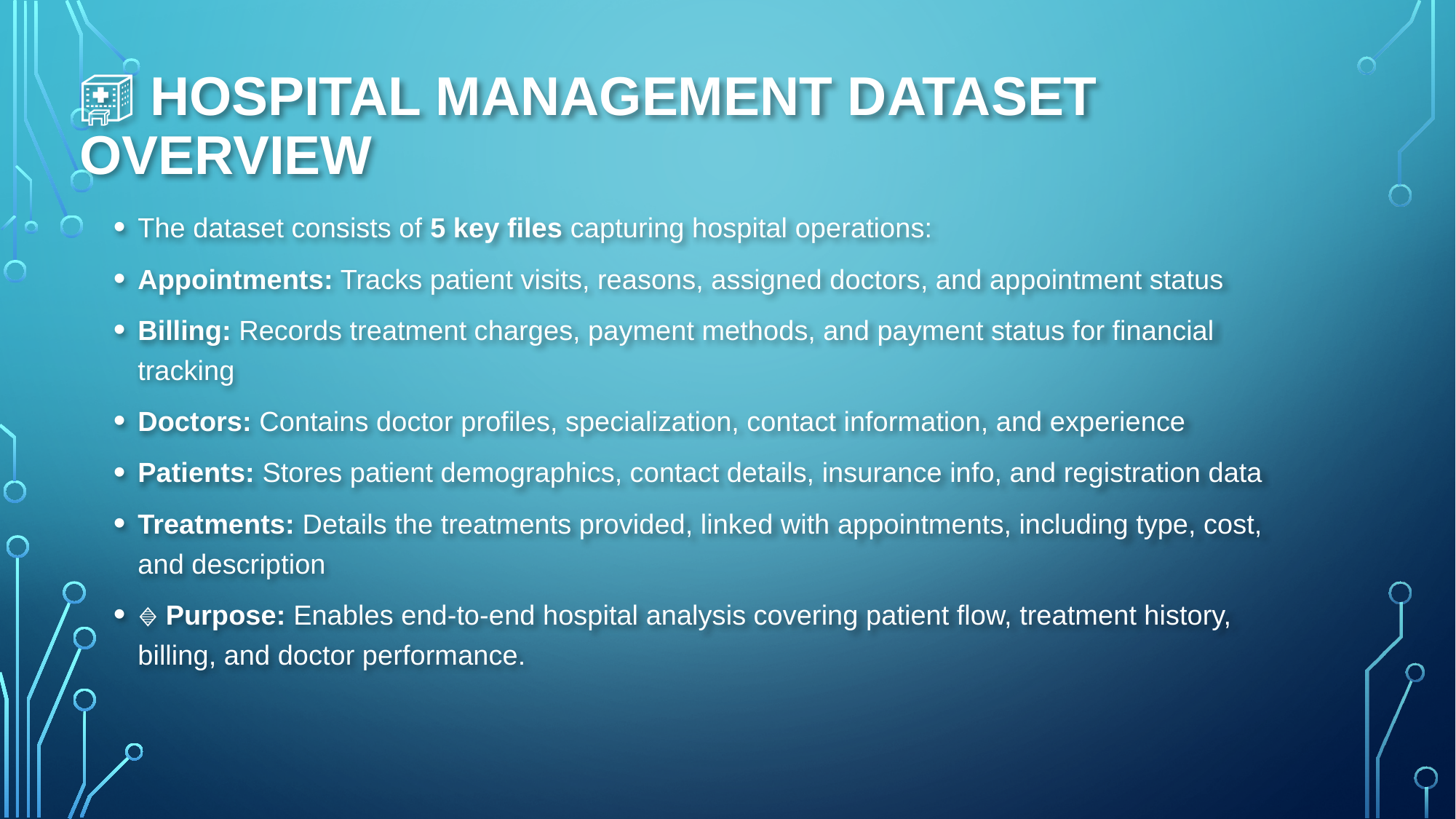

# 🏥 Hospital Management Dataset Overview
The dataset consists of 5 key files capturing hospital operations:
Appointments: Tracks patient visits, reasons, assigned doctors, and appointment status
Billing: Records treatment charges, payment methods, and payment status for financial tracking
Doctors: Contains doctor profiles, specialization, contact information, and experience
Patients: Stores patient demographics, contact details, insurance info, and registration data
Treatments: Details the treatments provided, linked with appointments, including type, cost, and description
🔹 Purpose: Enables end-to-end hospital analysis covering patient flow, treatment history, billing, and doctor performance.